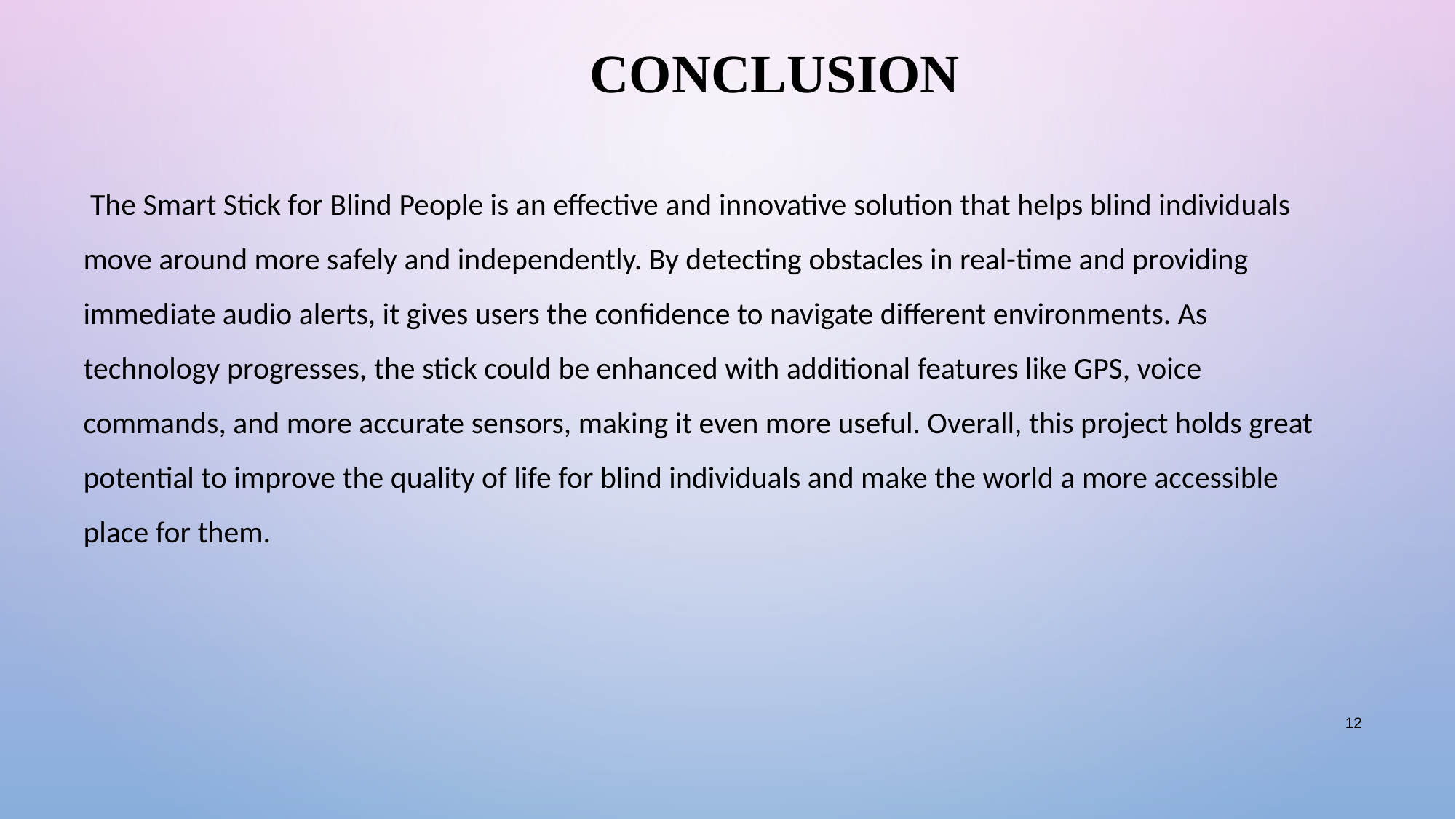

# Conclusion
 The Smart Stick for Blind People is an effective and innovative solution that helps blind individuals move around more safely and independently. By detecting obstacles in real-time and providing immediate audio alerts, it gives users the confidence to navigate different environments. As technology progresses, the stick could be enhanced with additional features like GPS, voice commands, and more accurate sensors, making it even more useful. Overall, this project holds great potential to improve the quality of life for blind individuals and make the world a more accessible place for them.

12